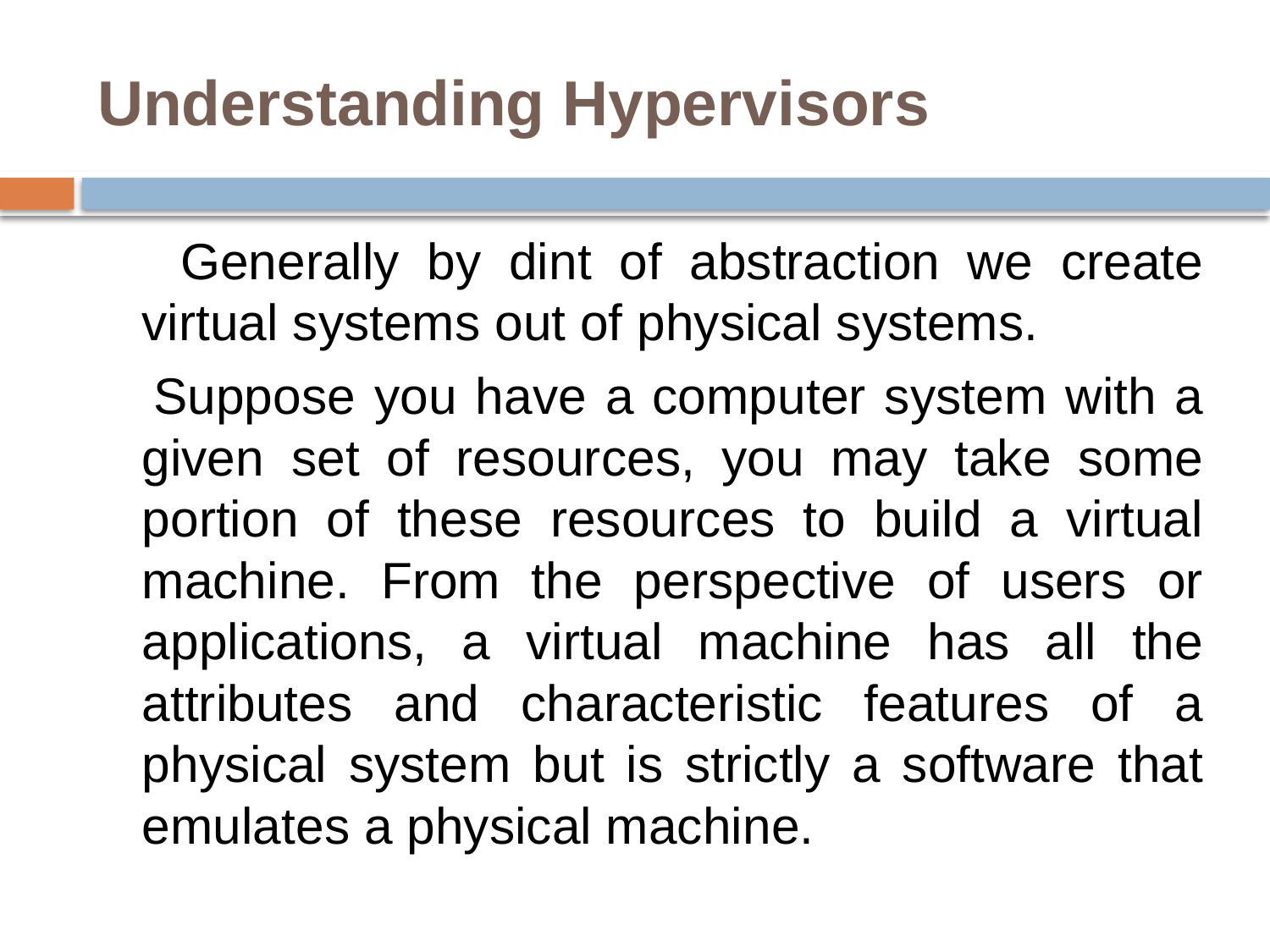

# Understanding Hypervisors
   Generally by dint of abstraction we create virtual systems out of physical systems.
   Suppose you have a computer system with a given set of resources, you may take some portion of these resources to build a virtual machine. From the perspective of users or applications, a virtual machine has all the attributes and characteristic features of a physical system but is strictly a software that emulates a physical machine.